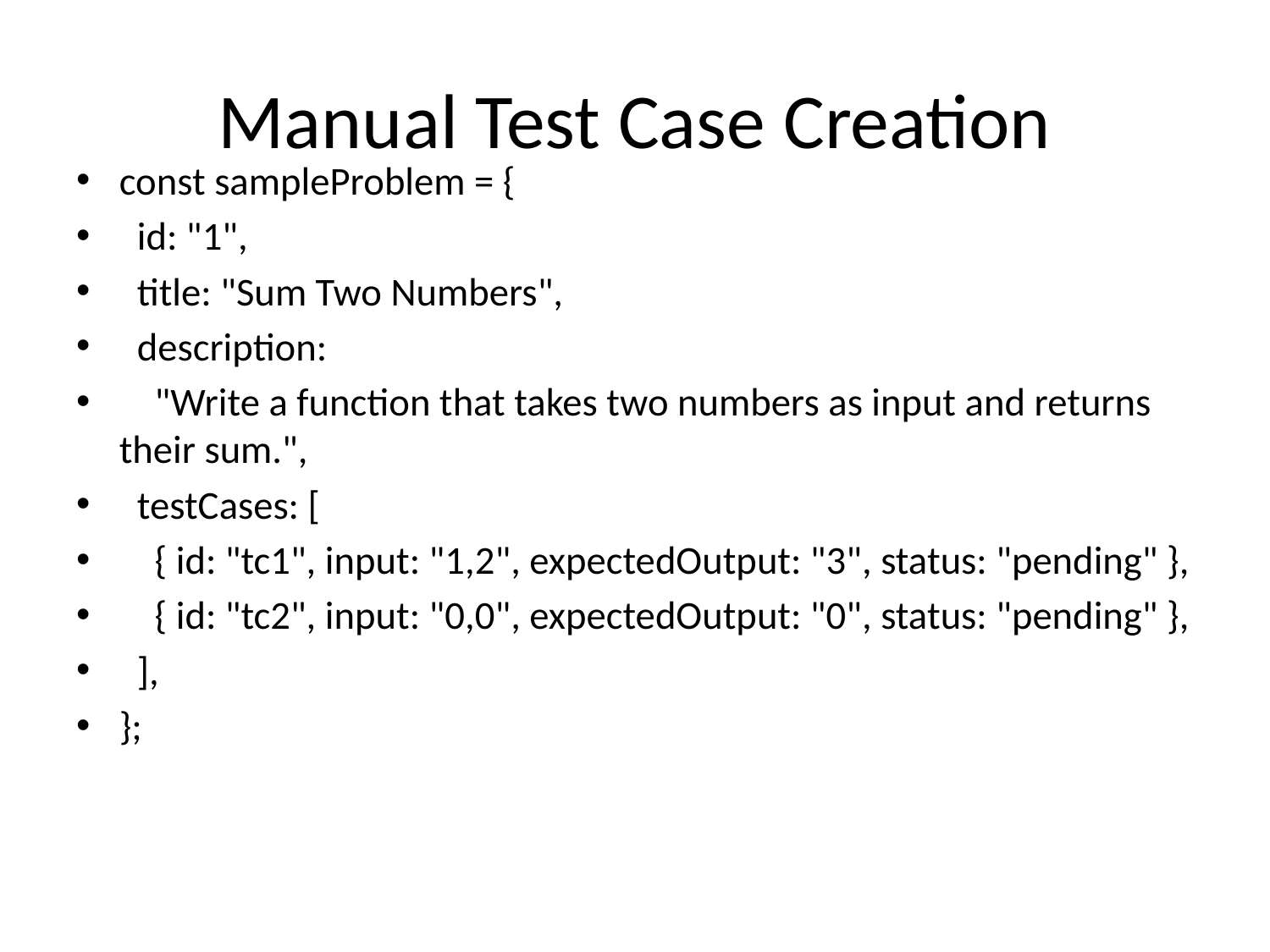

# Manual Test Case Creation
const sampleProblem = {
  id: "1",
  title: "Sum Two Numbers",
  description:
    "Write a function that takes two numbers as input and returns their sum.",
  testCases: [
    { id: "tc1", input: "1,2", expectedOutput: "3", status: "pending" },
    { id: "tc2", input: "0,0", expectedOutput: "0", status: "pending" },
  ],
};